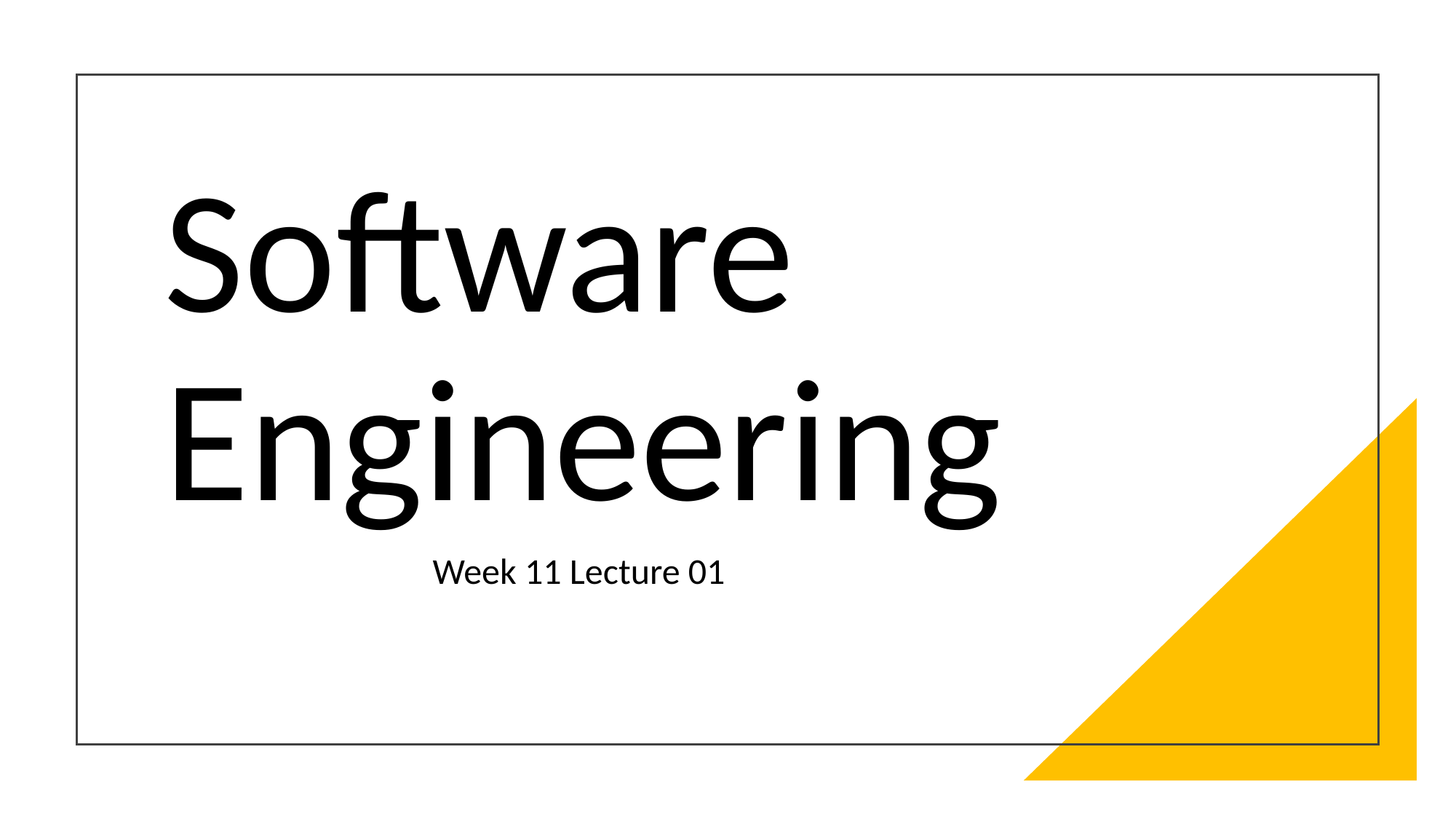

# Software Engineering

Week 11 Lecture 01